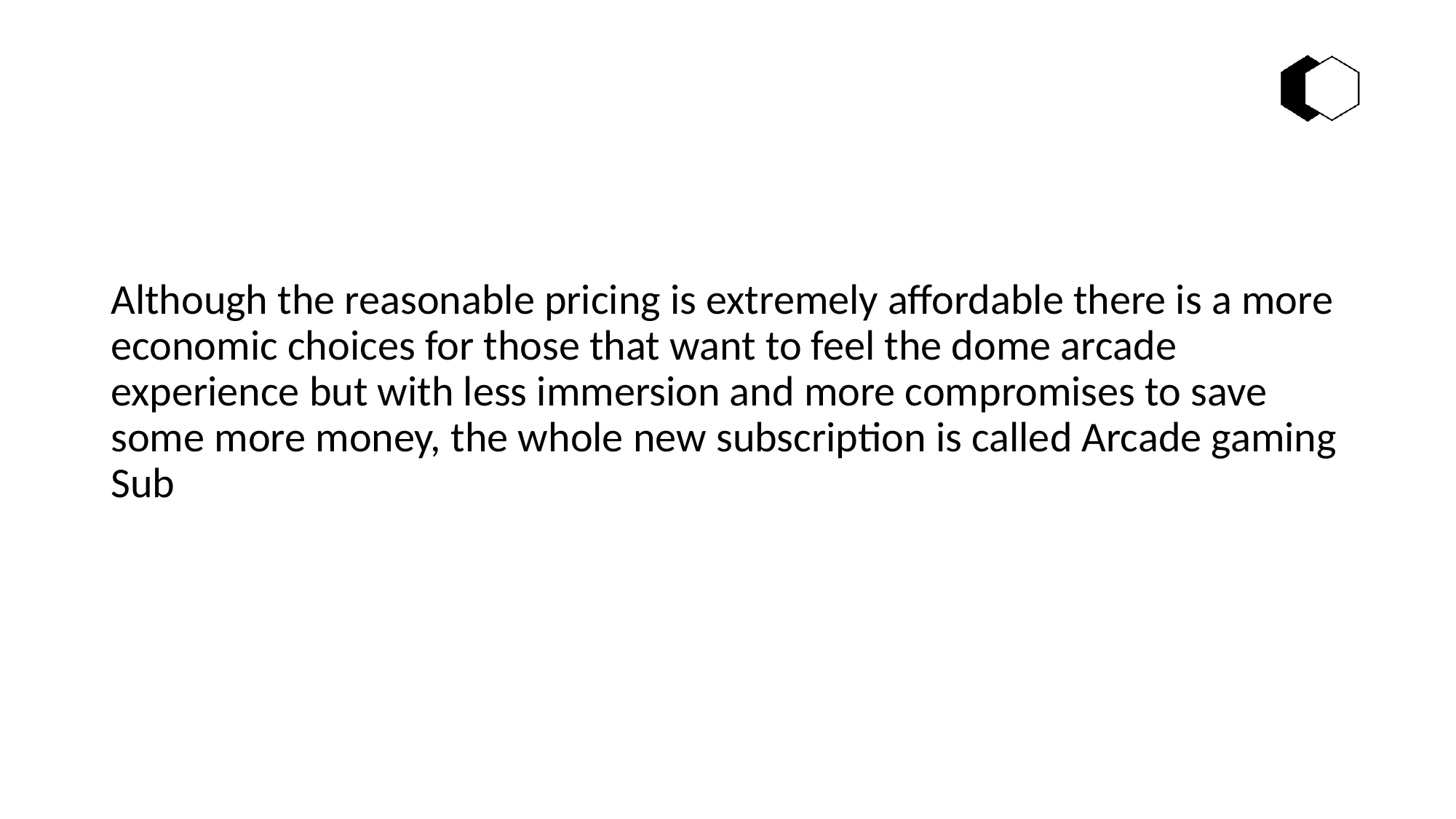

Although the reasonable pricing is extremely affordable there is a more economic choices for those that want to feel the dome arcade experience but with less immersion and more compromises to save some more money, the whole new subscription is called Arcade gaming Sub